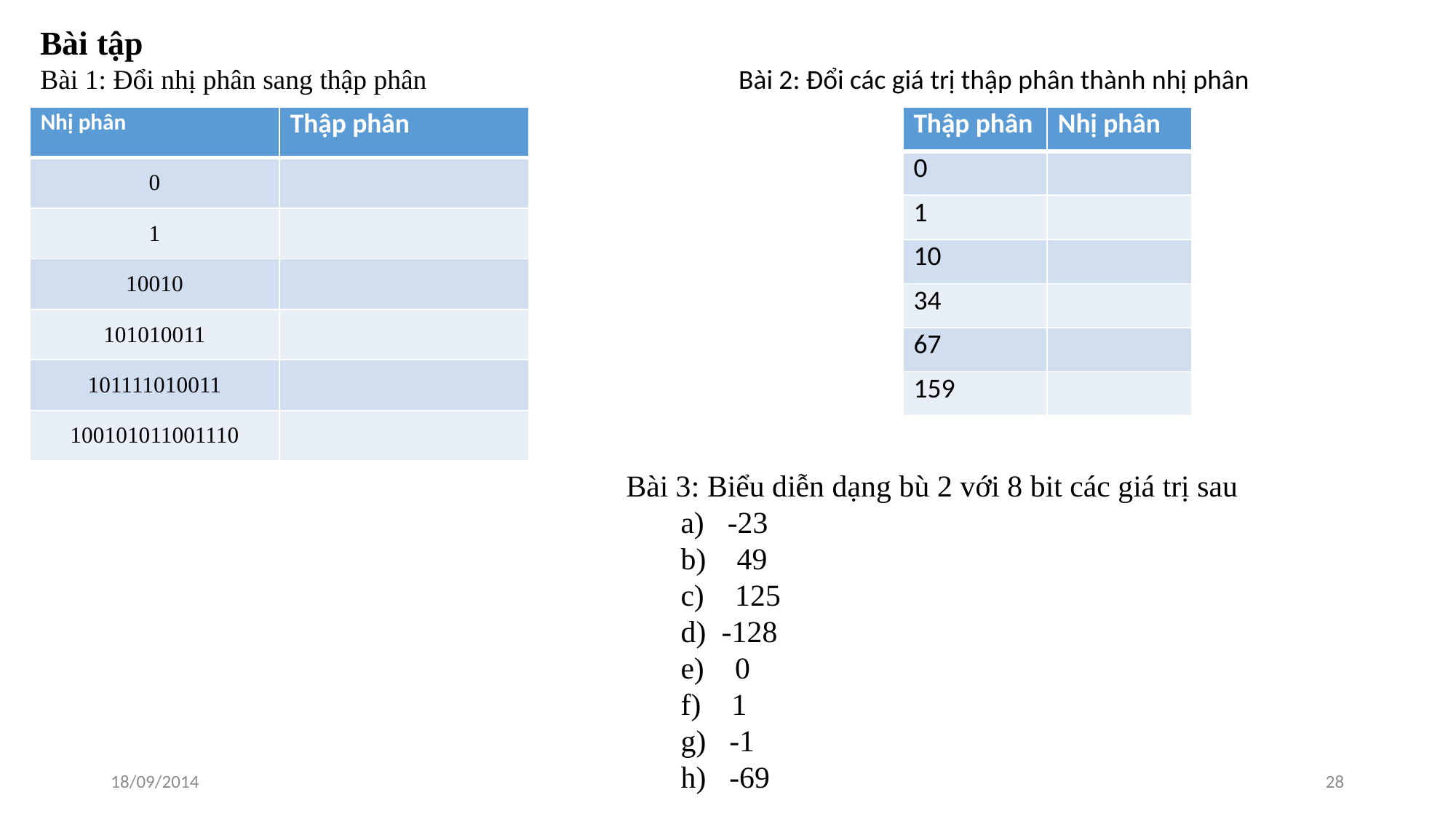

Bài tập
Bài 1: Đổi nhị phân sang thập phân
Bài 2: Đổi các giá trị thập phân thành nhị phân
| Nhị phân | Thập phân |
| --- | --- |
| 0 |  |
| 1 |  |
| 10010 |  |
| 101010011 |  |
| 101111010011 |  |
| 100101011001110 |  |
| Thập phân | Nhị phân |
| --- | --- |
| 0 |  |
| 1 |  |
| 10 |  |
| 34 |  |
| 67 |  |
| 159 |  |
Bài 3: Biểu diễn dạng bù 2 với 8 bit các giá trị sau
a)   -23
b)    49
c)    125
d)  -128
e)    0
f)    1
g)   -1
h)   -69
18/09/2014
28